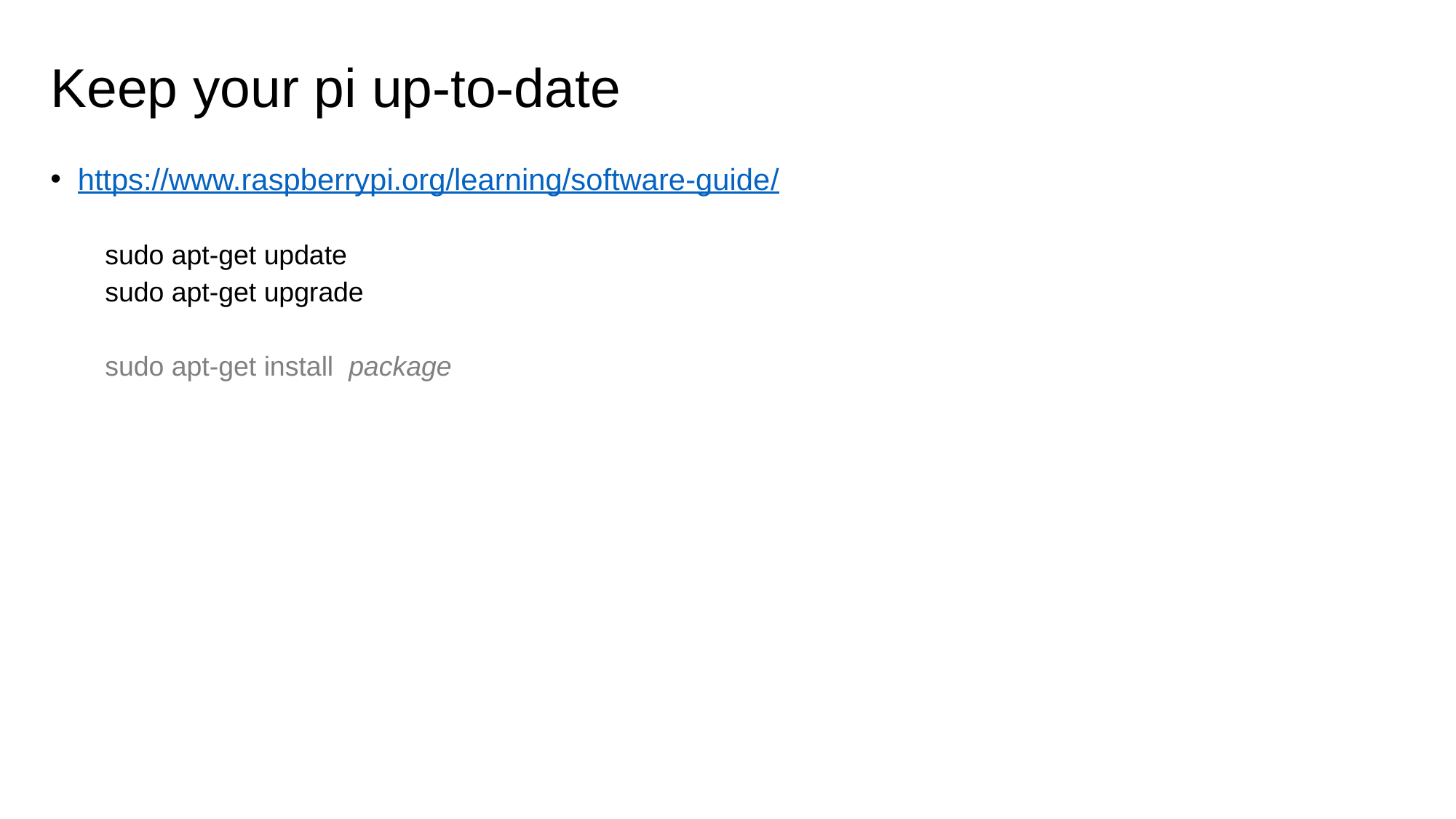

# Keep your pi up-to-date
https://www.raspberrypi.org/learning/software-guide/

sudo apt-get update
sudo apt-get upgrade

sudo apt-get install  package